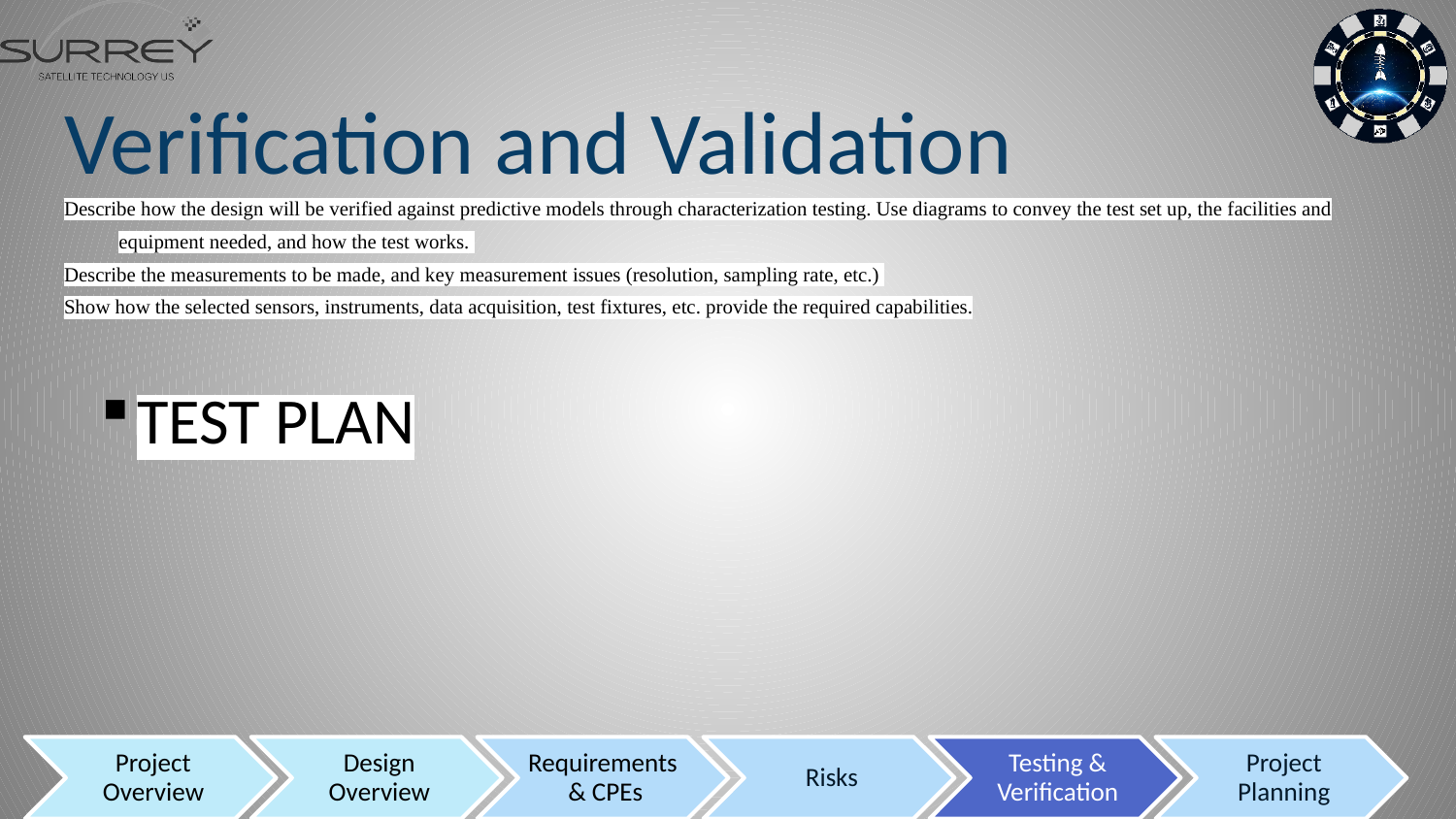

# Verification and Validation
Describe how the design will be verified against predictive models through characterization testing. Use diagrams to convey the test set up, the facilities and equipment needed, and how the test works.
Describe the measurements to be made, and key measurement issues (resolution, sampling rate, etc.)
Show how the selected sensors, instruments, data acquisition, test fixtures, etc. provide the required capabilities.

TEST PLAN

Project Overview
Design Overview
Requirements  & CPEs
Risks
Testing & Verification
Project Planning